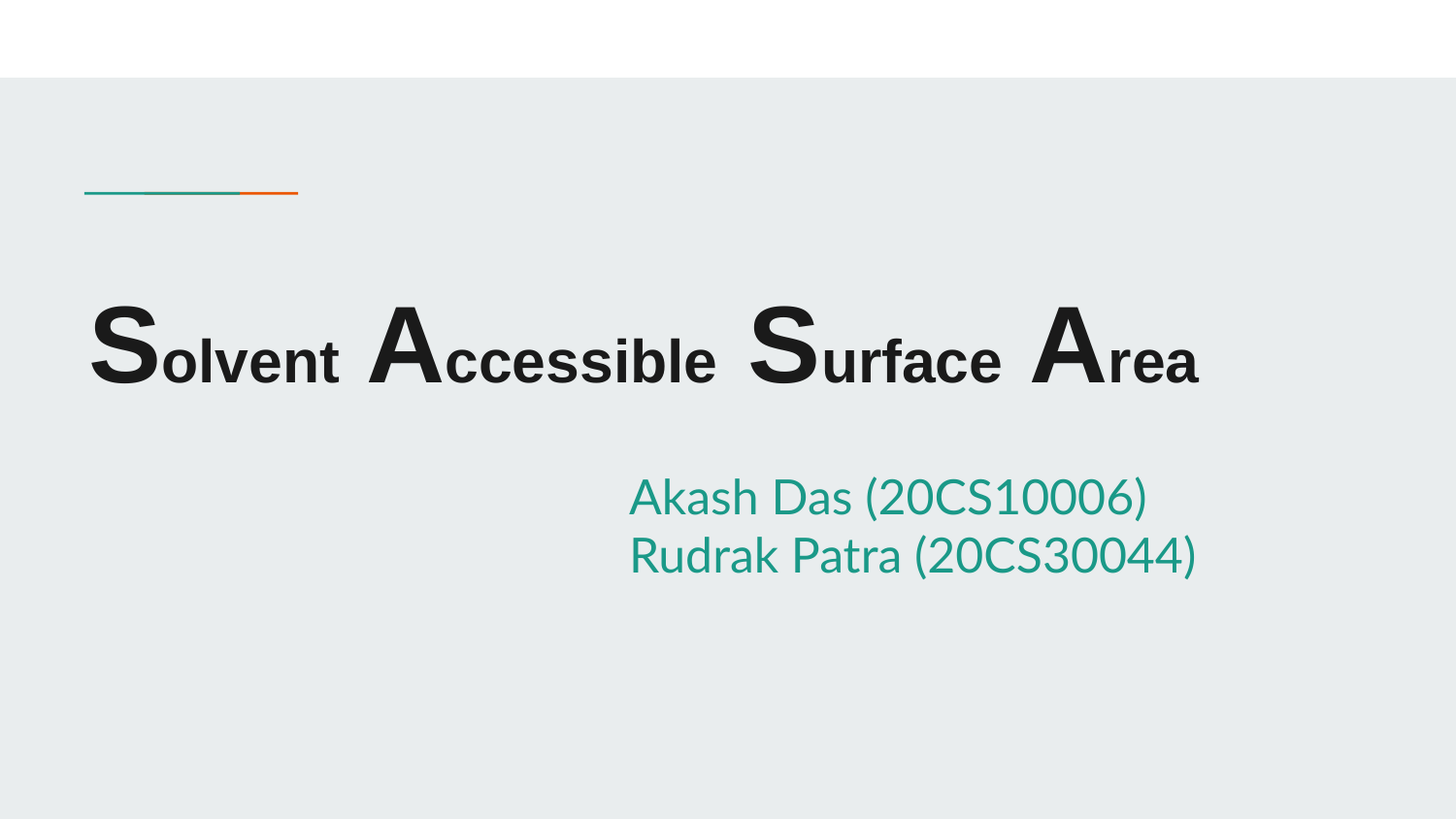

# Solvent Accessible Surface Area
Akash Das (20CS10006)
Rudrak Patra (20CS30044)